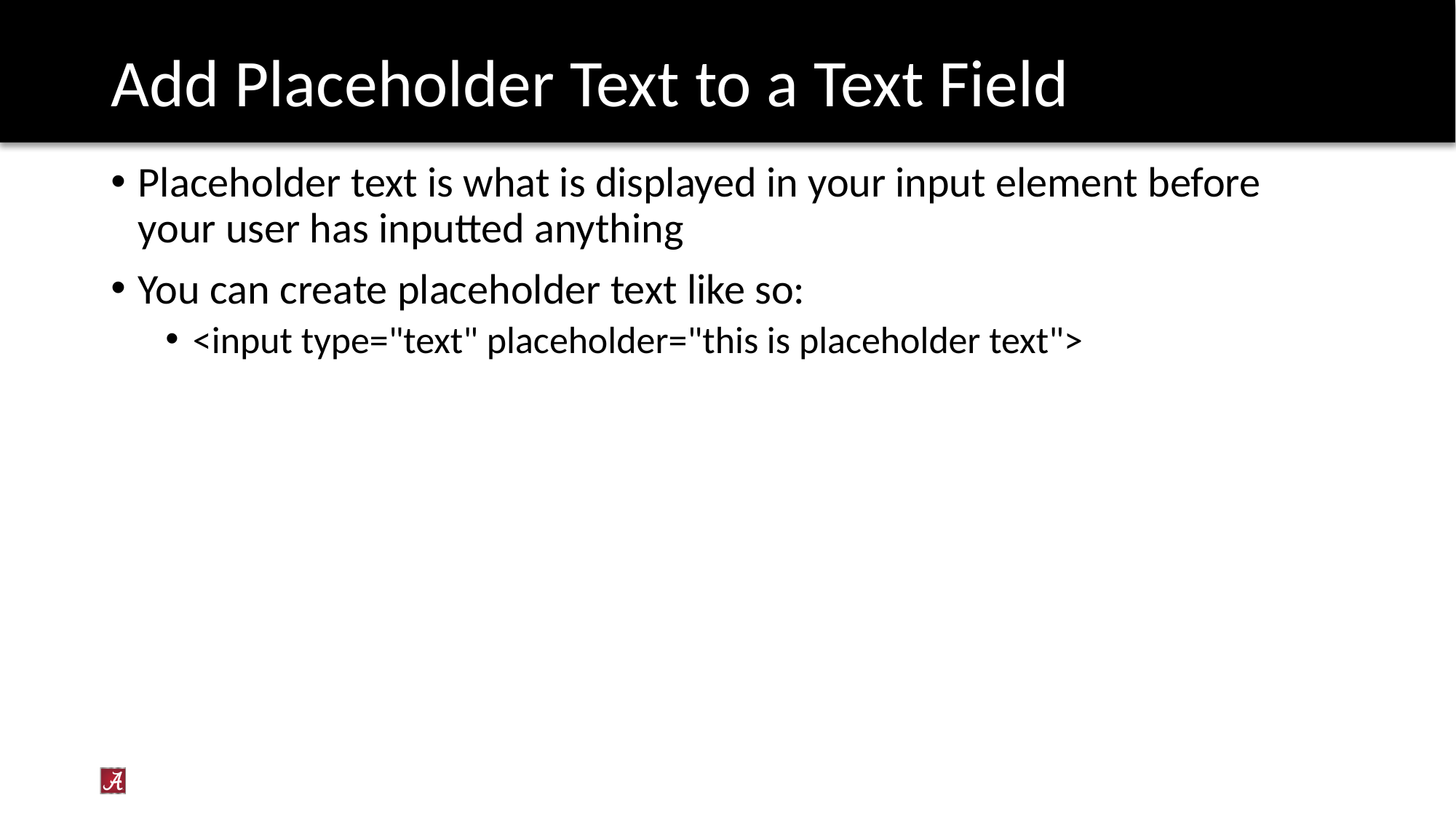

# Add Placeholder Text to a Text Field
Placeholder text is what is displayed in your input element before your user has inputted anything
You can create placeholder text like so:
<input type="text" placeholder="this is placeholder text">